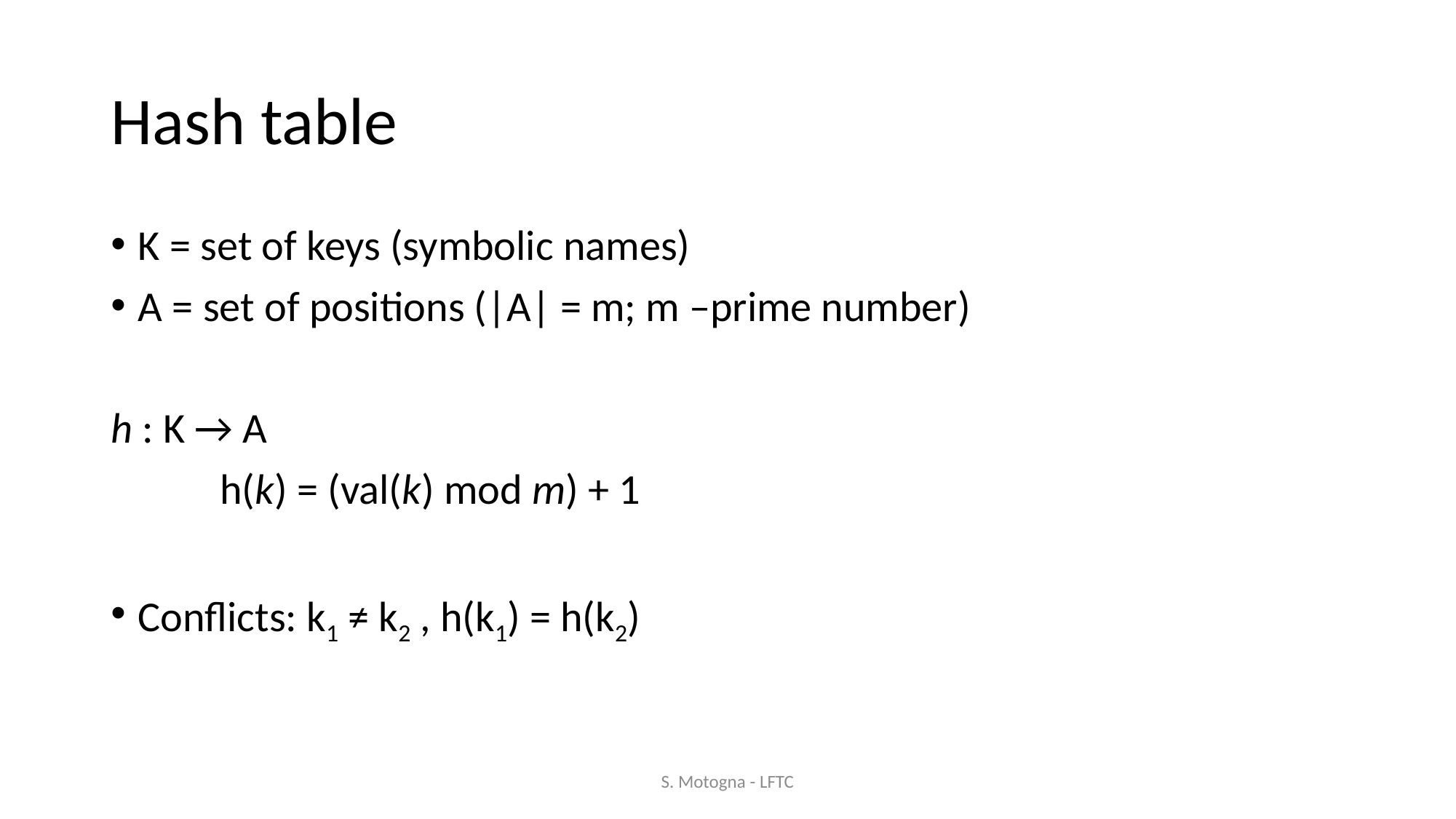

# Hash table
K = set of keys (symbolic names)
A = set of positions (|A| = m; m –prime number)

h : K → A
	h(k) = (val(k) mod m) + 1

Conflicts: k1 ≠ k2 , h(k1) = h(k2)
S. Motogna - LFTC